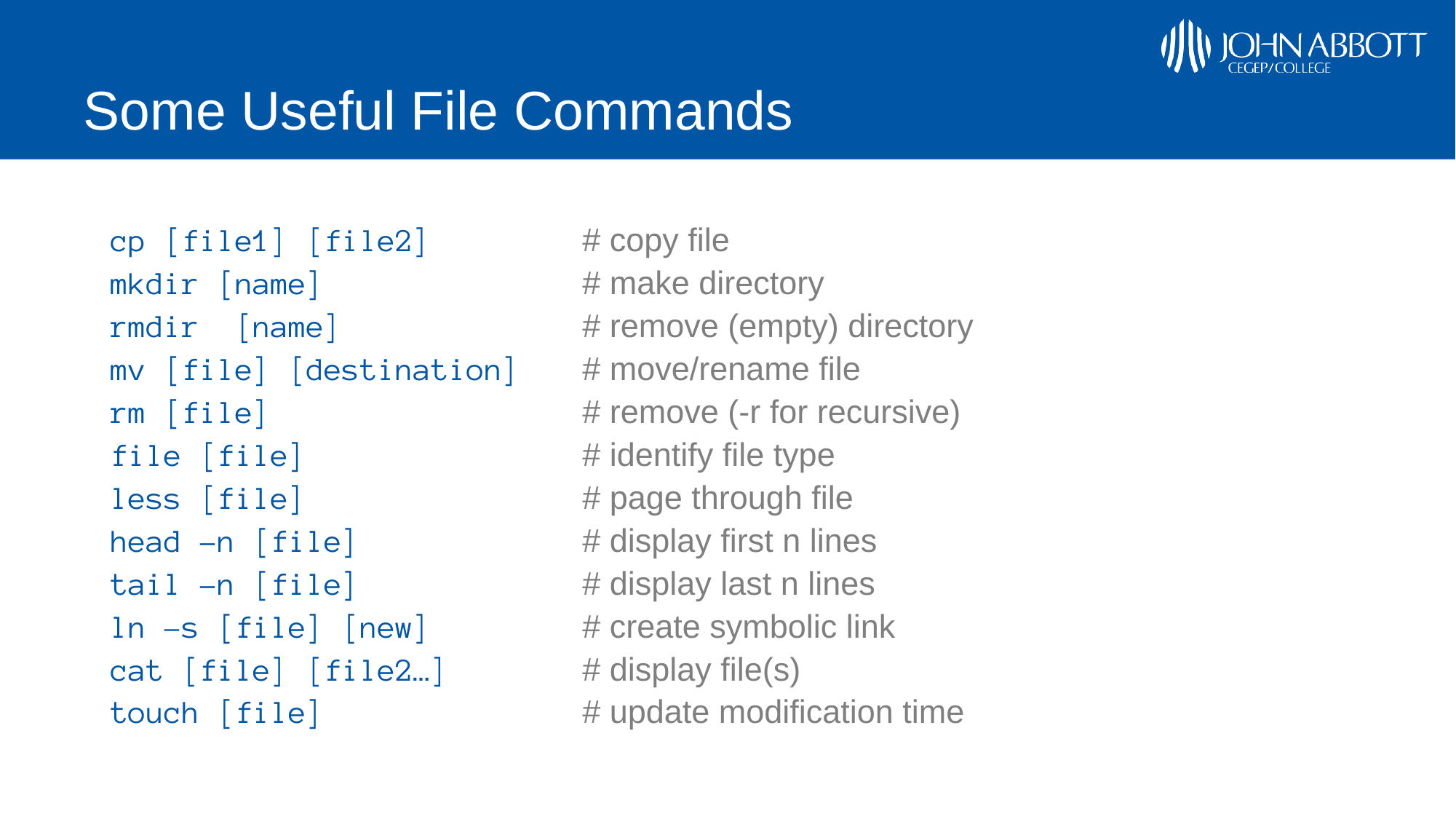

# Some Useful File Commands
cp [file1] [file2]     	# copy file
mkdir [name]       		# make directory
rmdir  [name]       		# remove (empty) directory
mv [file] [destination]  	# move/rename file
rm [file]                	# remove (-r for recursive)
file [file]               	# identify file type
less [file]              	# page through file
head -n [file]       		# display first n lines
tail -n [file]         	# display last n lines
ln –s [file] [new]   		# create symbolic link
cat [file] [file2…] 		# display file(s)
touch [file]         		# update modification time